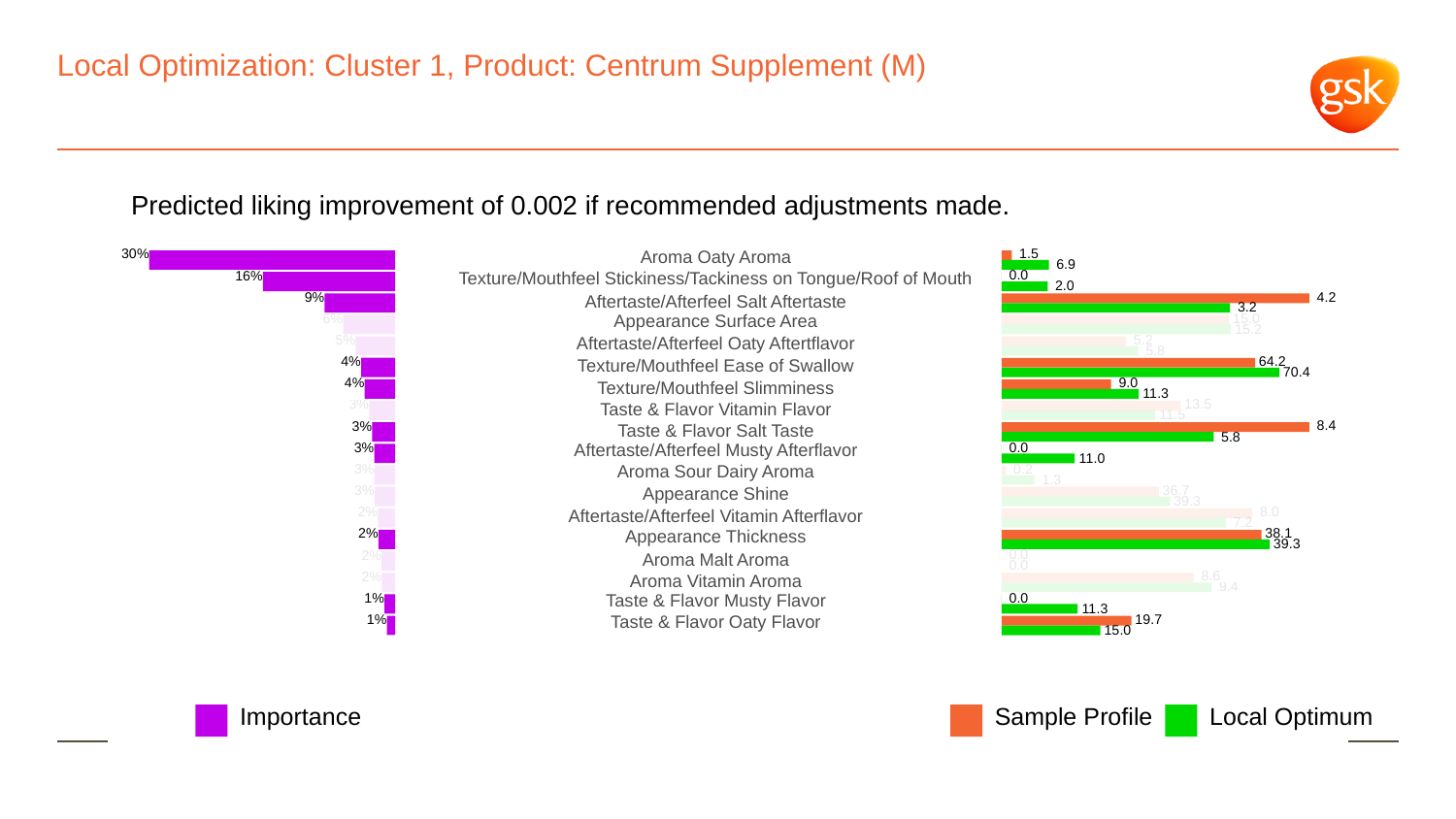

# Local Optimization: Cluster 1, Product: Centrum Supplement (M)

Predicted liking improvement of 0.002 if recommended adjustments made.

  1.5
30%
Aroma Oaty Aroma

  6.9
  0.0
16%
Texture/Mouthfeel Stickiness/Tackiness on Tongue/Roof of Mouth

  2.0
9%
  4.2

Aftertaste/Afterfeel Salt Aftertaste

  3.2
 15.0
6%
Appearance Surface Area

 15.2
  5.2
5%
Aftertaste/Afterfeel Oaty Aftertflavor

  5.8
 64.2
4%

Texture/Mouthfeel Ease of Swallow

 70.4
  9.0
4%

Texture/Mouthfeel Slimminess

 11.3
 13.5
3%

Taste & Flavor Vitamin Flavor

 11.5
  8.4
3%

Taste & Flavor Salt Taste

  5.8
  0.0
3%
Aftertaste/Afterfeel Musty Afterflavor

 11.0
  0.2
3%
Aroma Sour Dairy Aroma

  1.3
 36.7
3%
Appearance Shine

 39.3
  8.0
2%

Aftertaste/Afterfeel Vitamin Afterflavor

  7.2
 38.1
2%
Appearance Thickness

 39.3
  0.0
2%

Aroma Malt Aroma

  0.0
  8.6
2%

Aroma Vitamin Aroma

  9.4
  0.0
1%
Taste & Flavor Musty Flavor

 11.3
 19.7
1%
Taste & Flavor Oaty Flavor

 15.0

Local Optimum
Sample Profile
Importance